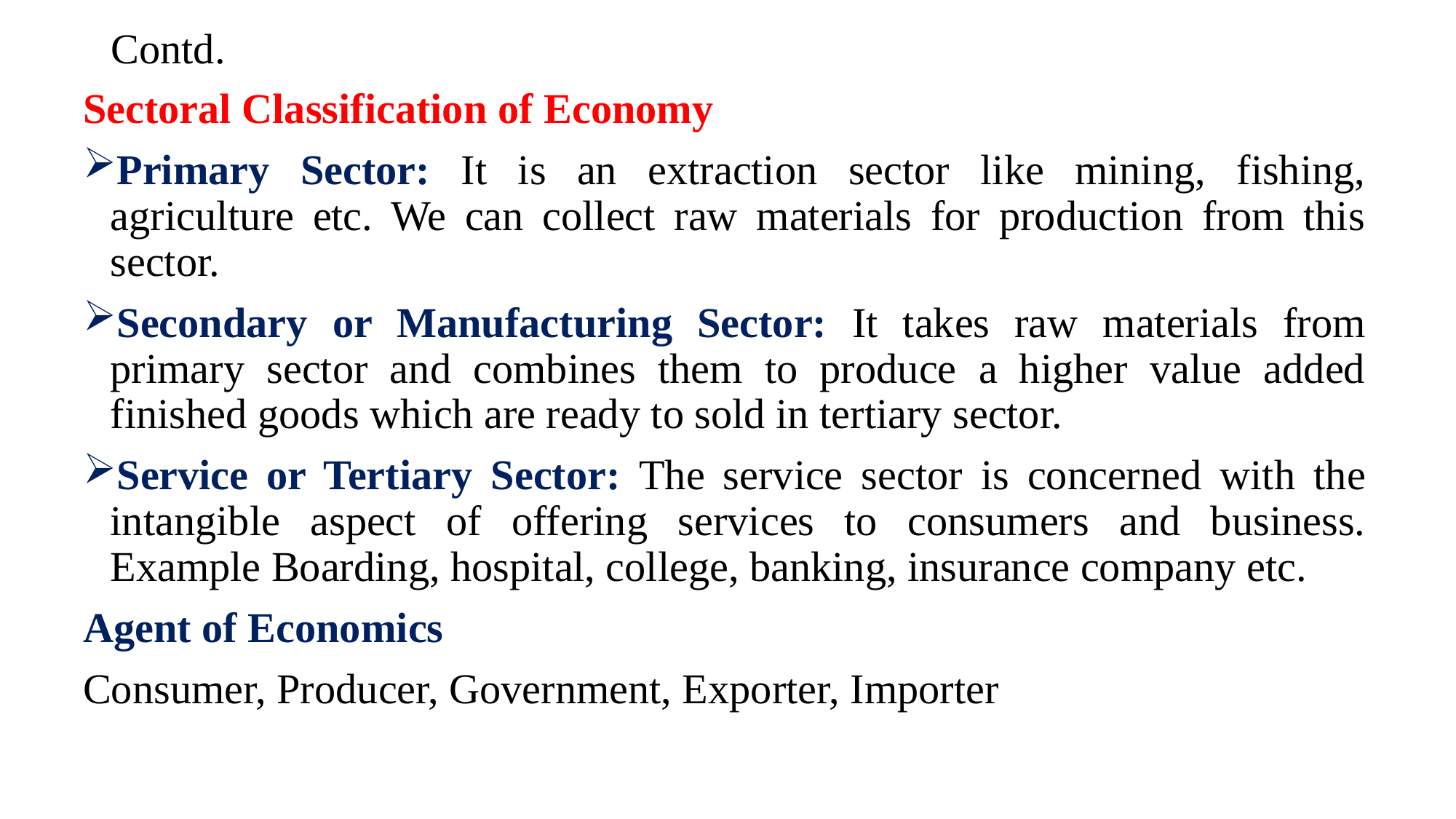

# Contd.
Sectoral Classification of Economy
Primary Sector: It is an extraction sector like mining, fishing, agriculture etc. We can collect raw materials for production from this sector.
Secondary or Manufacturing Sector: It takes raw materials from primary sector and combines them to produce a higher value added finished goods which are ready to sold in tertiary sector.
Service or Tertiary Sector: The service sector is concerned with the intangible aspect of offering services to consumers and business. Example Boarding, hospital, college, banking, insurance company etc.
Agent of Economics
Consumer, Producer, Government, Exporter, Importer